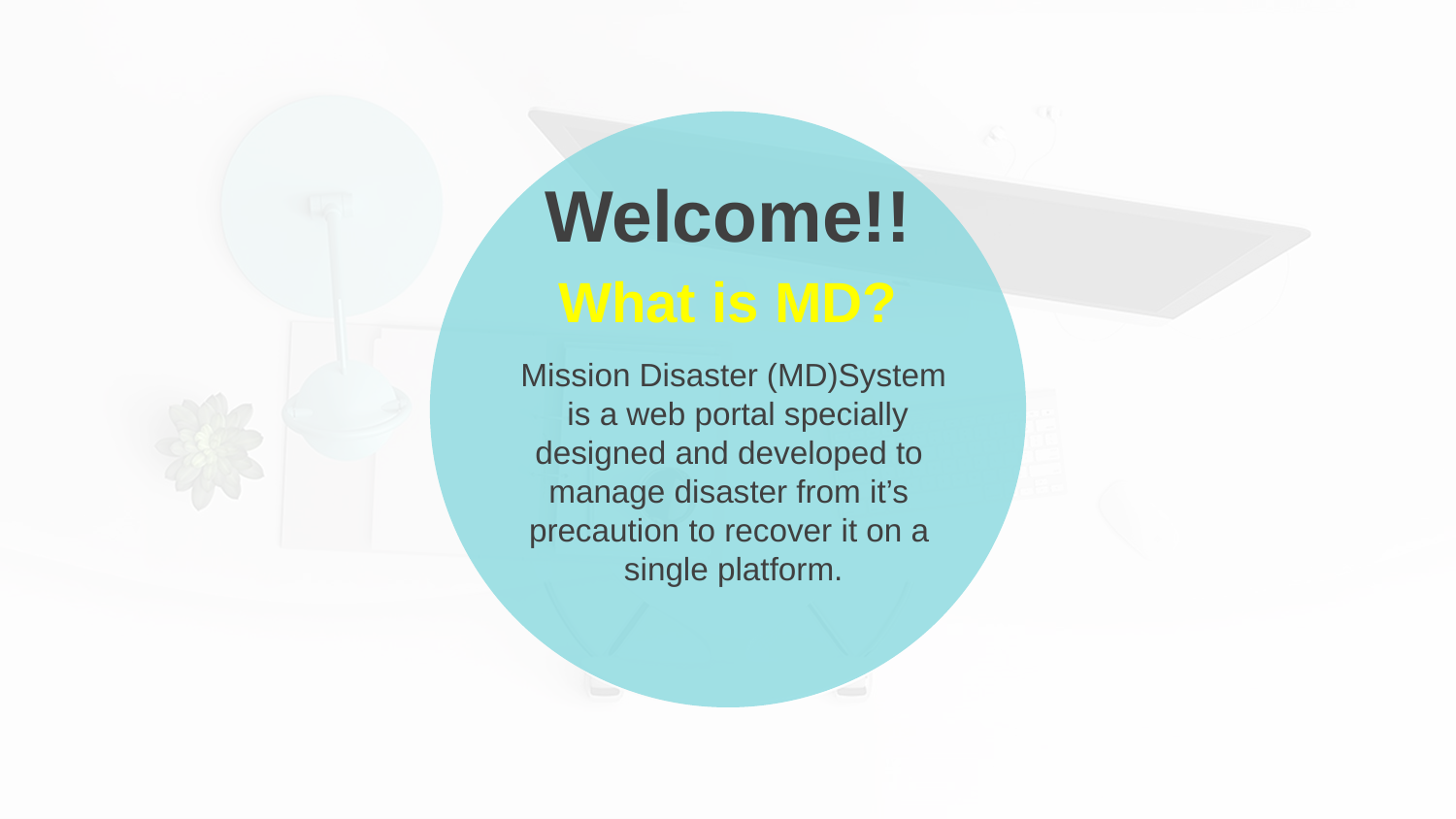

Welcome!!
What is MD?
Mission Disaster (MD)System
 is a web portal specially designed and developed to
manage disaster from it’s
precaution to recover it on a
single platform.